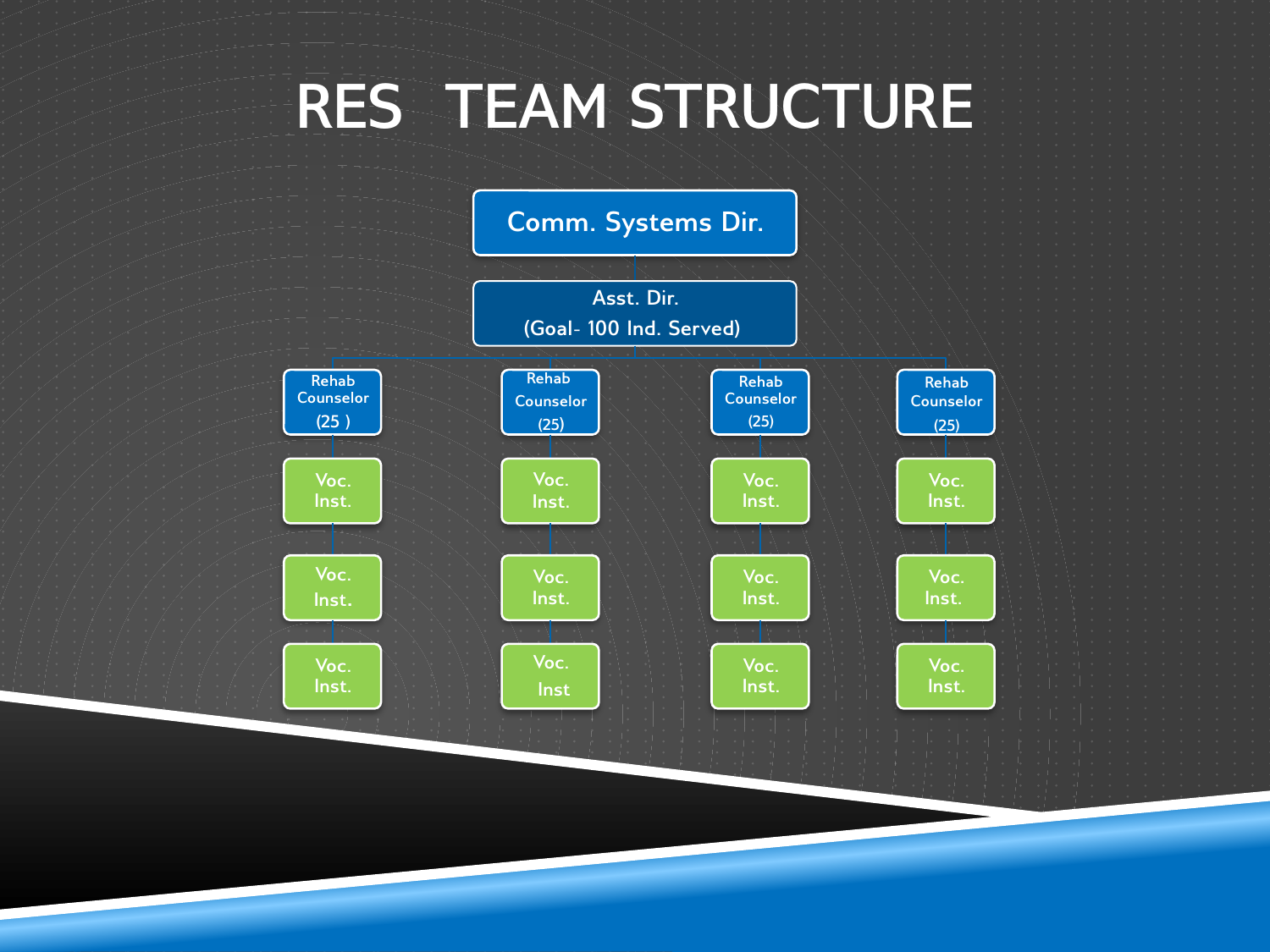

# RES  Team structure
Comm. Systems Dir.
Asst. Dir.
(Goal- 100 Ind. Served)
Rehab Counselor
(25 )
Voc. Inst.
Voc. Inst.
Voc. Inst.
Rehab
Counselor
(25)
Voc. Inst.
Voc. Inst.
Voc.
 Inst
Rehab Counselor
(25)
Voc. Inst.
Voc. Inst.
Voc. Inst.
Rehab Counselor
(25)
Voc. Inst.
Voc. Inst.
Voc. Inst.